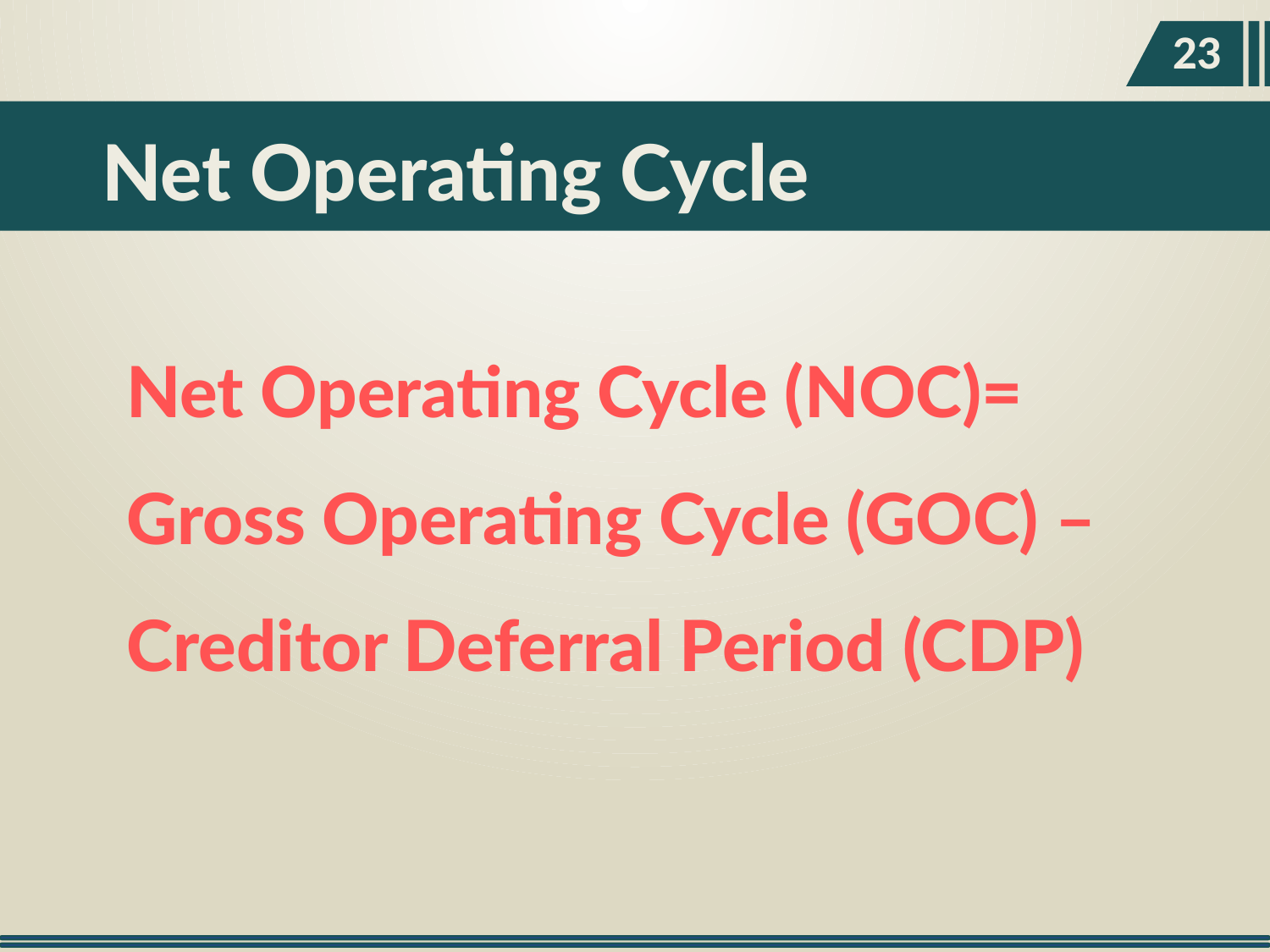

23
Net Operating Cycle
Net Operating Cycle (NOC)=
Gross Operating Cycle (GOC) –
Creditor Deferral Period (CDP)